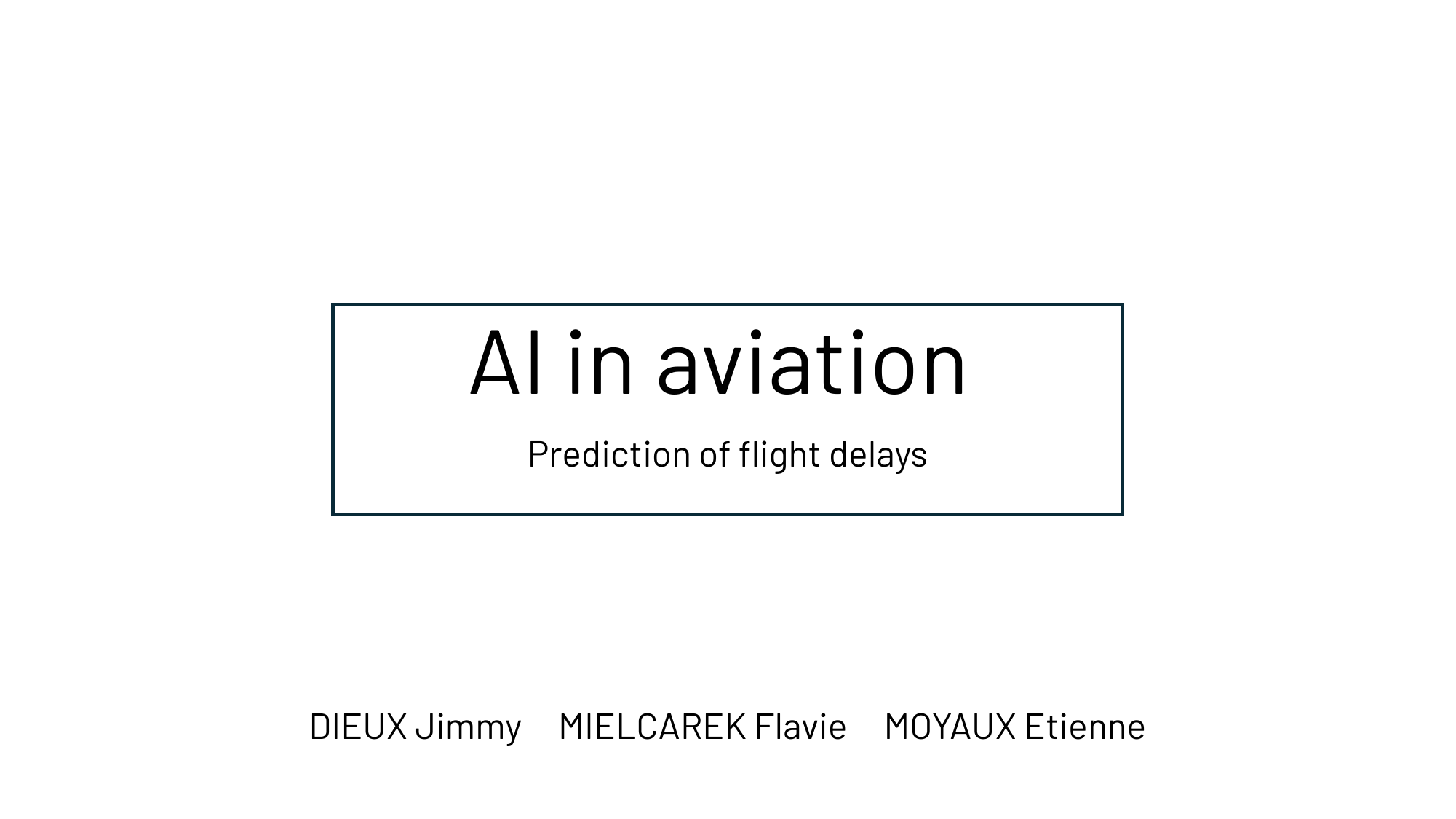

# AI in aviation

Prediction of flight delays

DIEUX Jimmy     MIELCAREK Flavie     MOYAUX Etienne